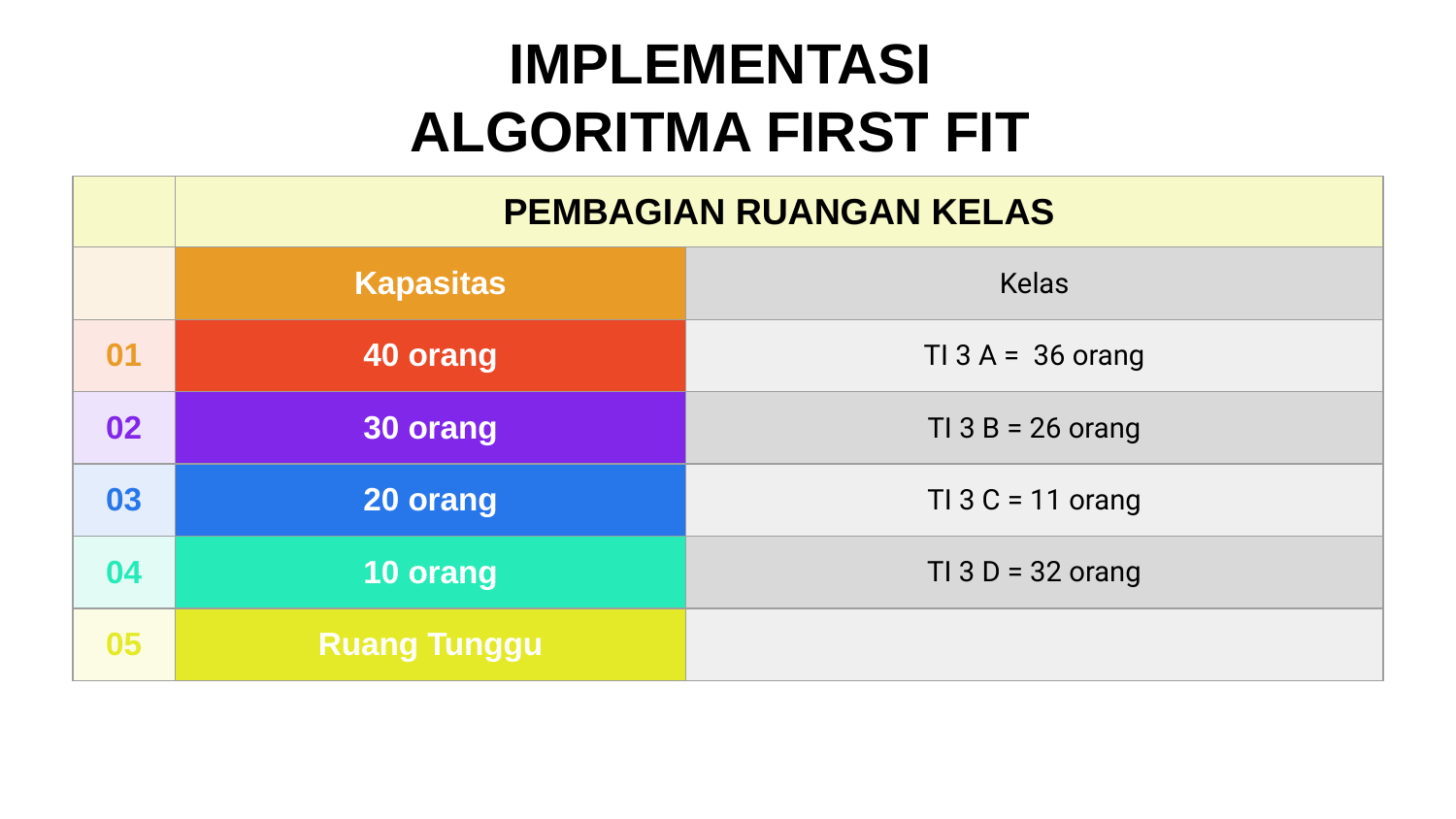

# IMPLEMENTASI ALGORITMA FIRST FIT
|  | PEMBAGIAN RUANGAN KELAS |  |
| --- | --- | --- |
|  | Kapasitas | Kelas |
| 01 | 40 orang | TI 3 A = 36 orang |
| 02 | 30 orang | TI 3 B = 26 orang |
| 03 | 20 orang | TI 3 C = 11 orang |
| 04 | 10 orang | TI 3 D = 32 orang |
| 05 | Ruang Tunggu |  |